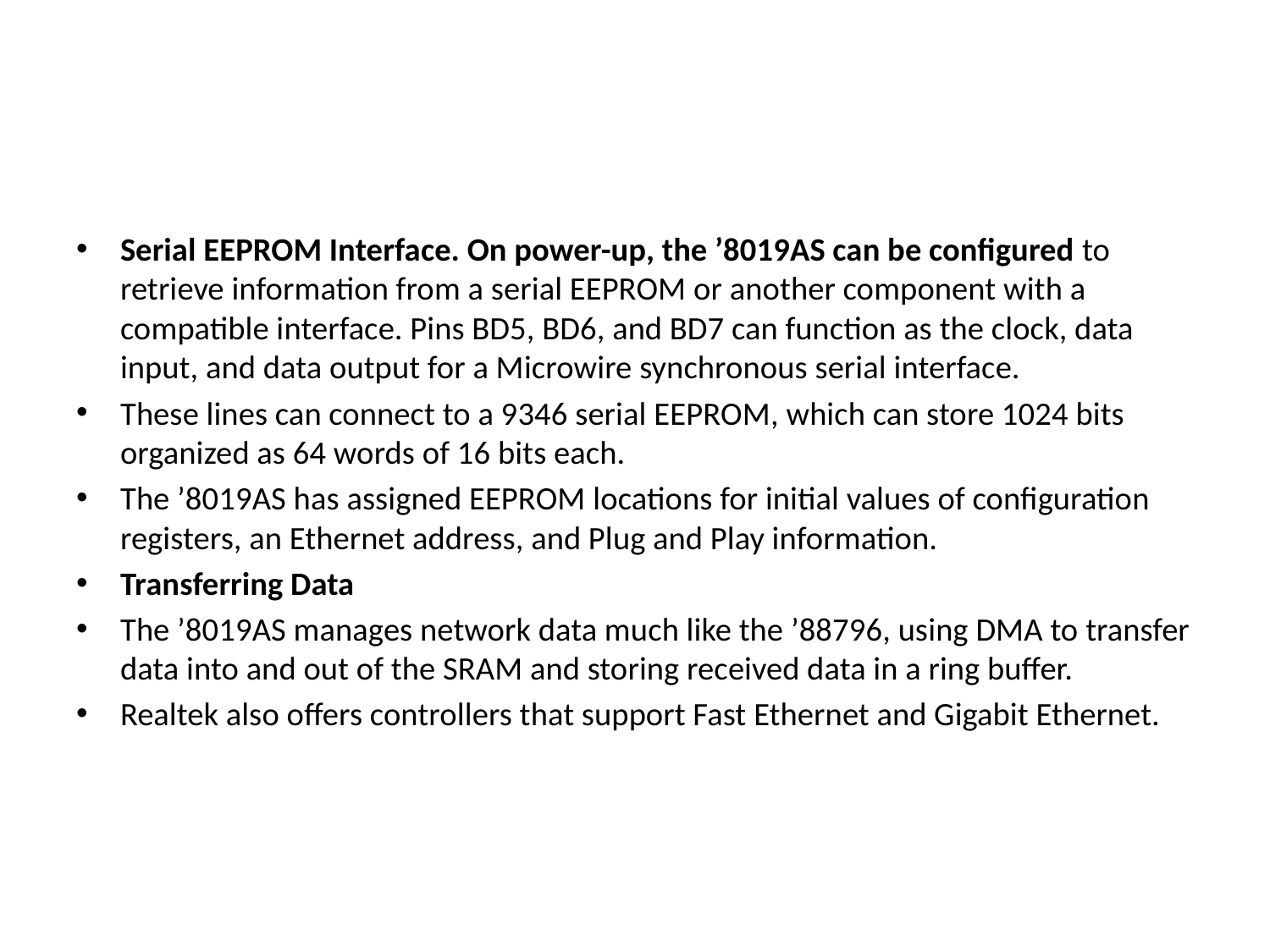

#
Serial EEPROM Interface. On power-up, the ’8019AS can be configured to retrieve information from a serial EEPROM or another component with a compatible interface. Pins BD5, BD6, and BD7 can function as the clock, data input, and data output for a Microwire synchronous serial interface.
These lines can connect to a 9346 serial EEPROM, which can store 1024 bits organized as 64 words of 16 bits each.
The ’8019AS has assigned EEPROM locations for initial values of configuration registers, an Ethernet address, and Plug and Play information.
Transferring Data
The ’8019AS manages network data much like the ’88796, using DMA to transfer data into and out of the SRAM and storing received data in a ring buffer.
Realtek also offers controllers that support Fast Ethernet and Gigabit Ethernet.